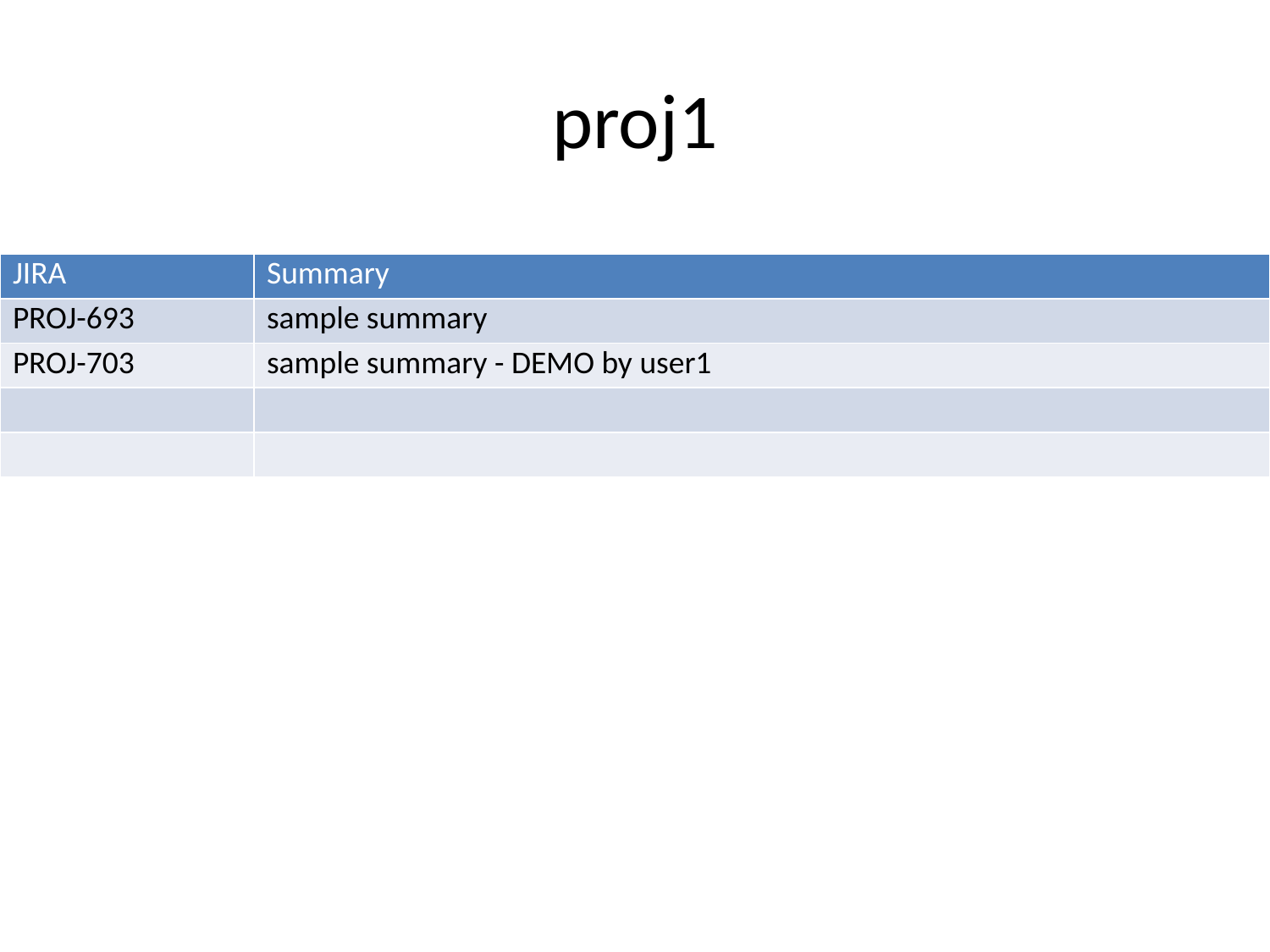

# proj1
| JIRA | Summary |
| --- | --- |
| PROJ-693 | sample summary |
| PROJ-703 | sample summary - DEMO by user1 |
|  |  |
|  |  |